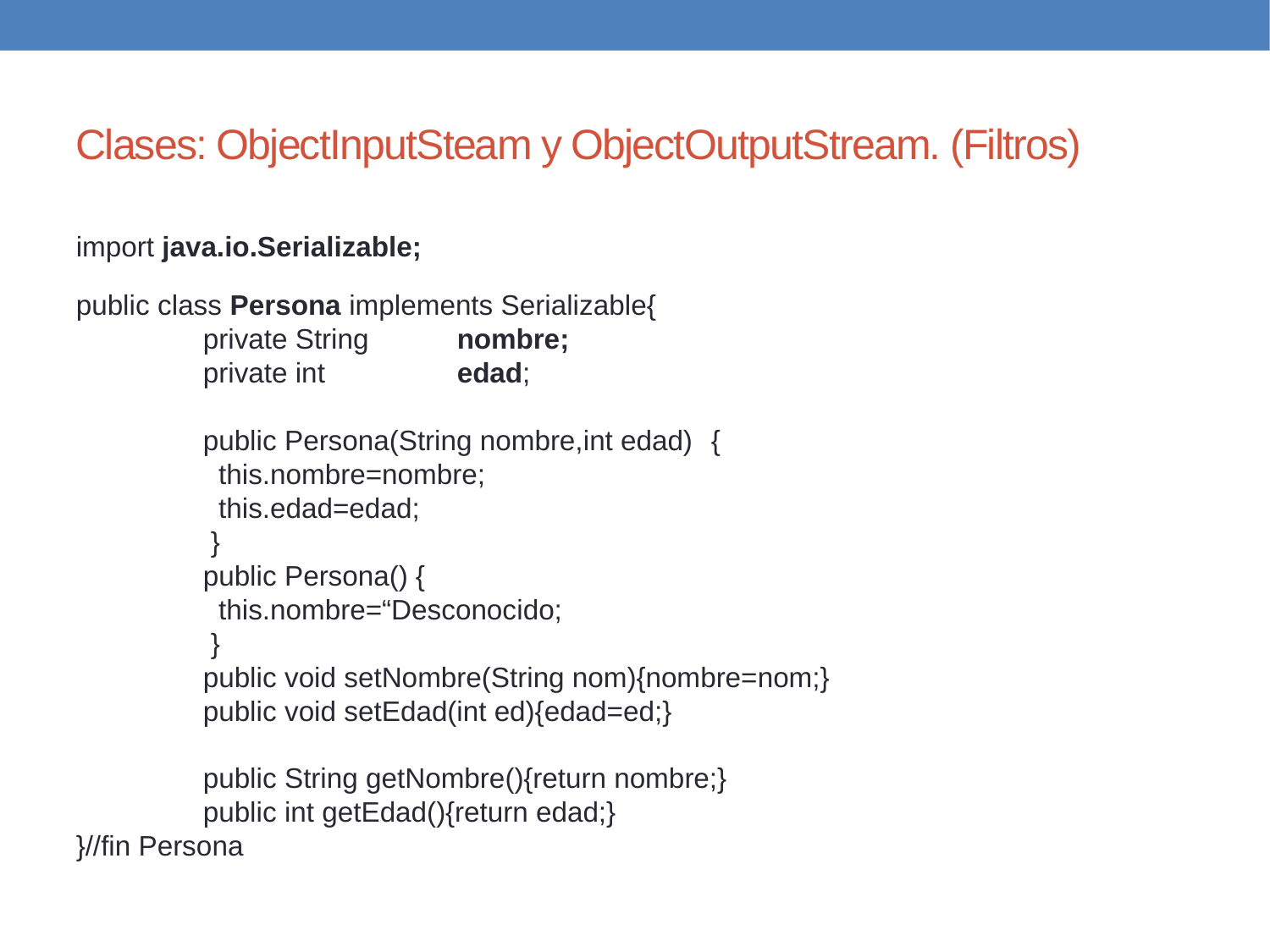

Clases: ObjectInputSteam y ObjectOutputStream. (Filtros)
import java.io.Serializable;

public class Persona implements Serializable{
	private String 	nombre;
	private int 	edad;

	public Persona(String nombre,int edad)	{
	  this.nombre=nombre;
	  this.edad=edad;
	 }
	public Persona() {
	  this.nombre=“Desconocido;
	 }
	public void setNombre(String nom){nombre=nom;}
	public void setEdad(int ed){edad=ed;}

	public String getNombre(){return nombre;}
	public int getEdad(){return edad;}
}//fin Persona